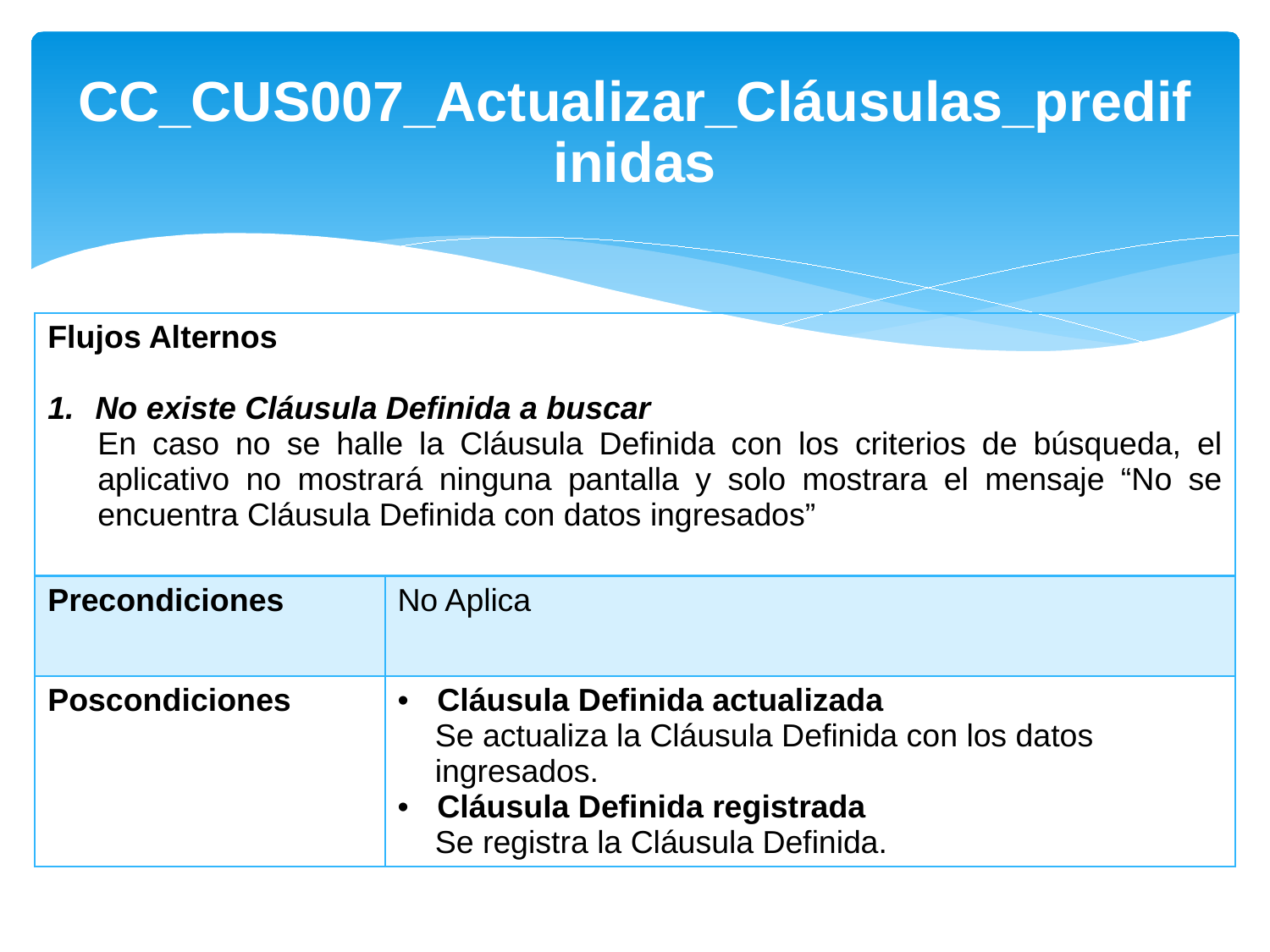

CC_CUS007_Actualizar_Cláusulas_predifinidas
| Flujos Alternos No existe Cláusula Definida a buscar En caso no se halle la Cláusula Definida con los criterios de búsqueda, el aplicativo no mostrará ninguna pantalla y solo mostrara el mensaje “No se encuentra Cláusula Definida con datos ingresados” |  |
| --- | --- |
| Precondiciones | No Aplica |
| Poscondiciones | Cláusula Definida actualizada Se actualiza la Cláusula Definida con los datos ingresados. Cláusula Definida registrada Se registra la Cláusula Definida. |